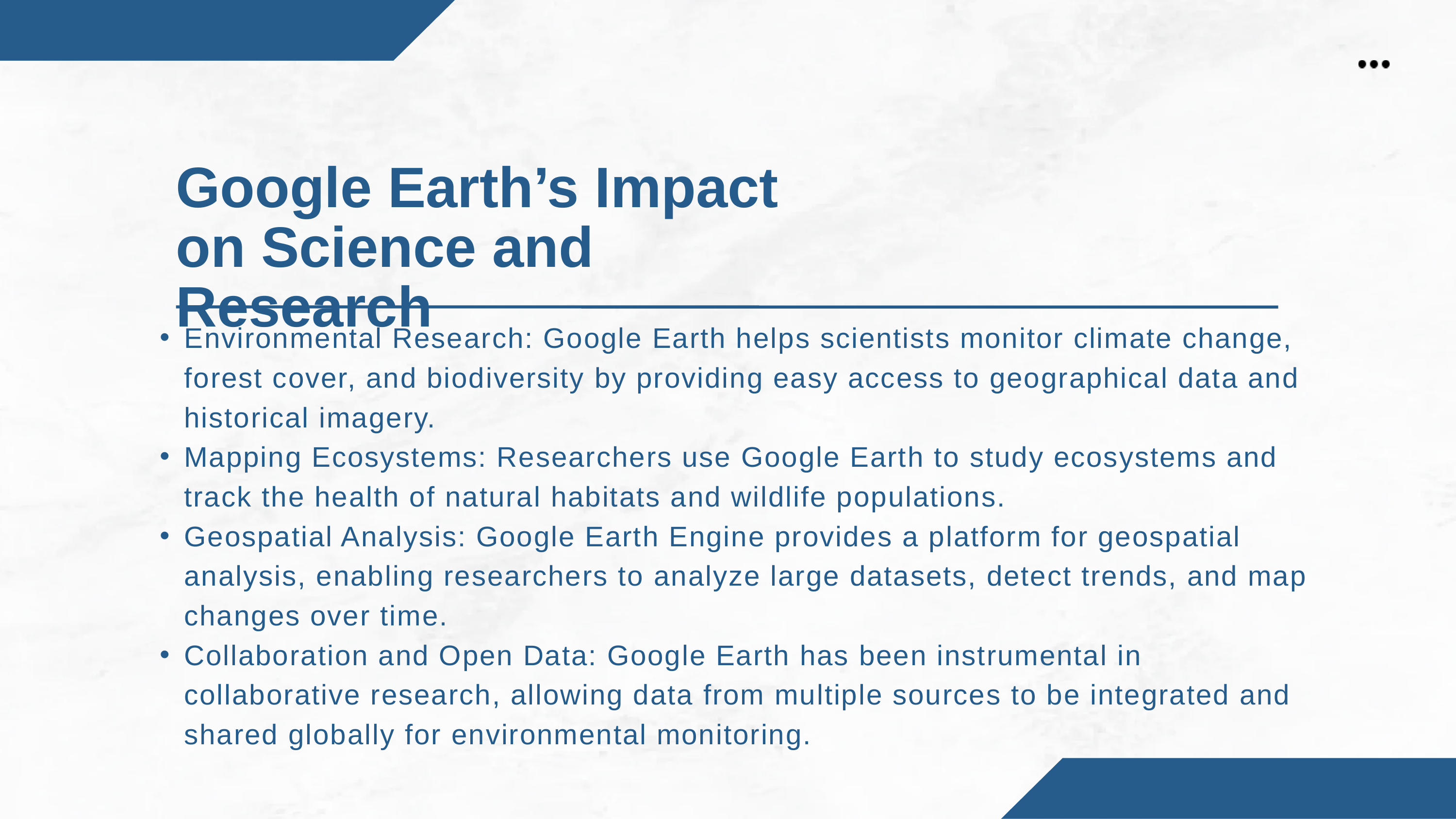

Google Earth’s Impact on Science and Research

Environmental Research: Google Earth helps scientists monitor climate change, forest cover, and biodiversity by providing easy access to geographical data and historical imagery.
Mapping Ecosystems: Researchers use Google Earth to study ecosystems and track the health of natural habitats and wildlife populations.
Geospatial Analysis: Google Earth Engine provides a platform for geospatial analysis, enabling researchers to analyze large datasets, detect trends, and map changes over time.
Collaboration and Open Data: Google Earth has been instrumental in collaborative research, allowing data from multiple sources to be integrated and shared globally for environmental monitoring.